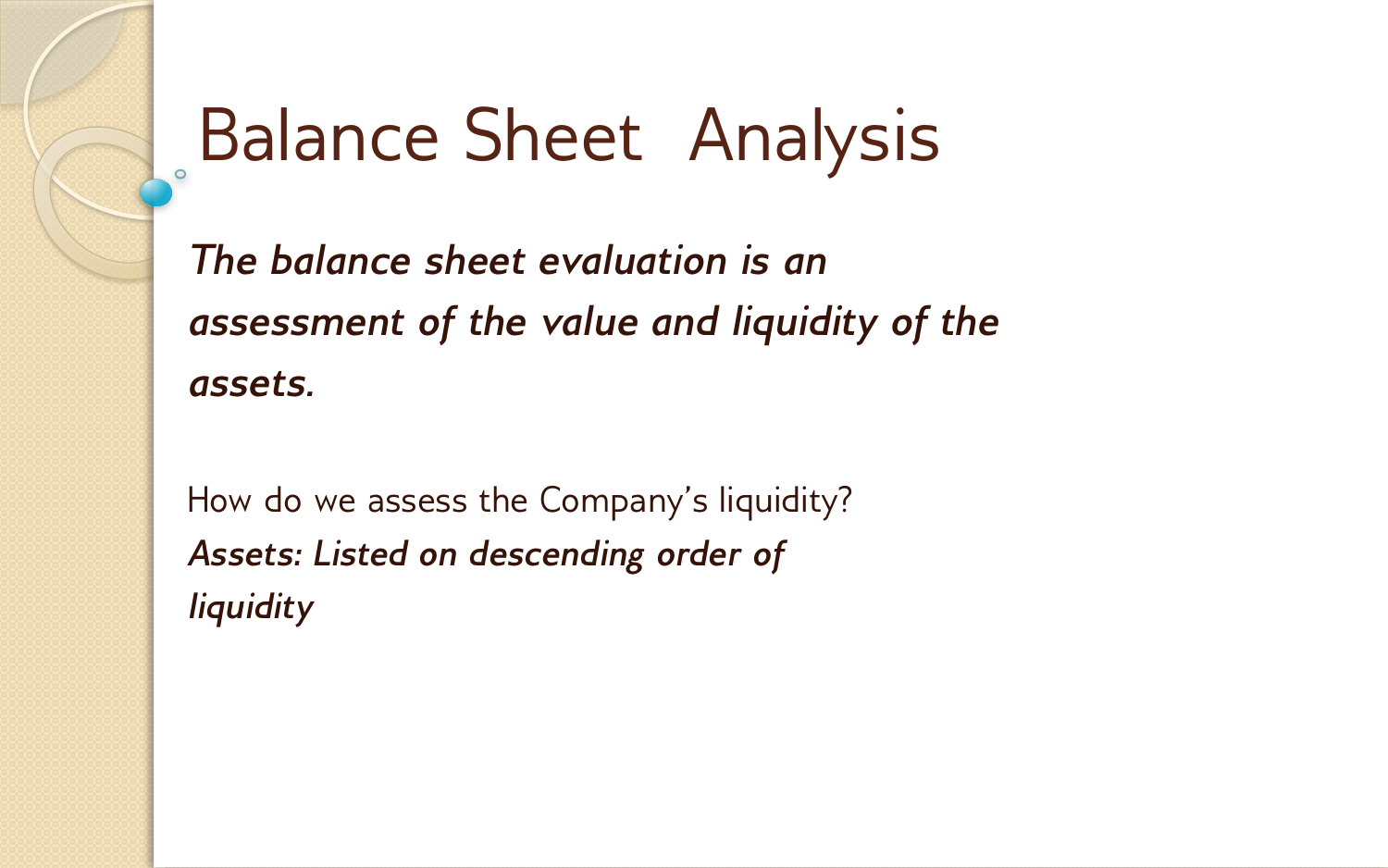

# Balance Sheet  Analysis
The balance sheet evaluation is an
assessment of the value and liquidity of the
assets.

How do we assess the Company’s liquidity?
Assets: Listed on descending order of
liquidity